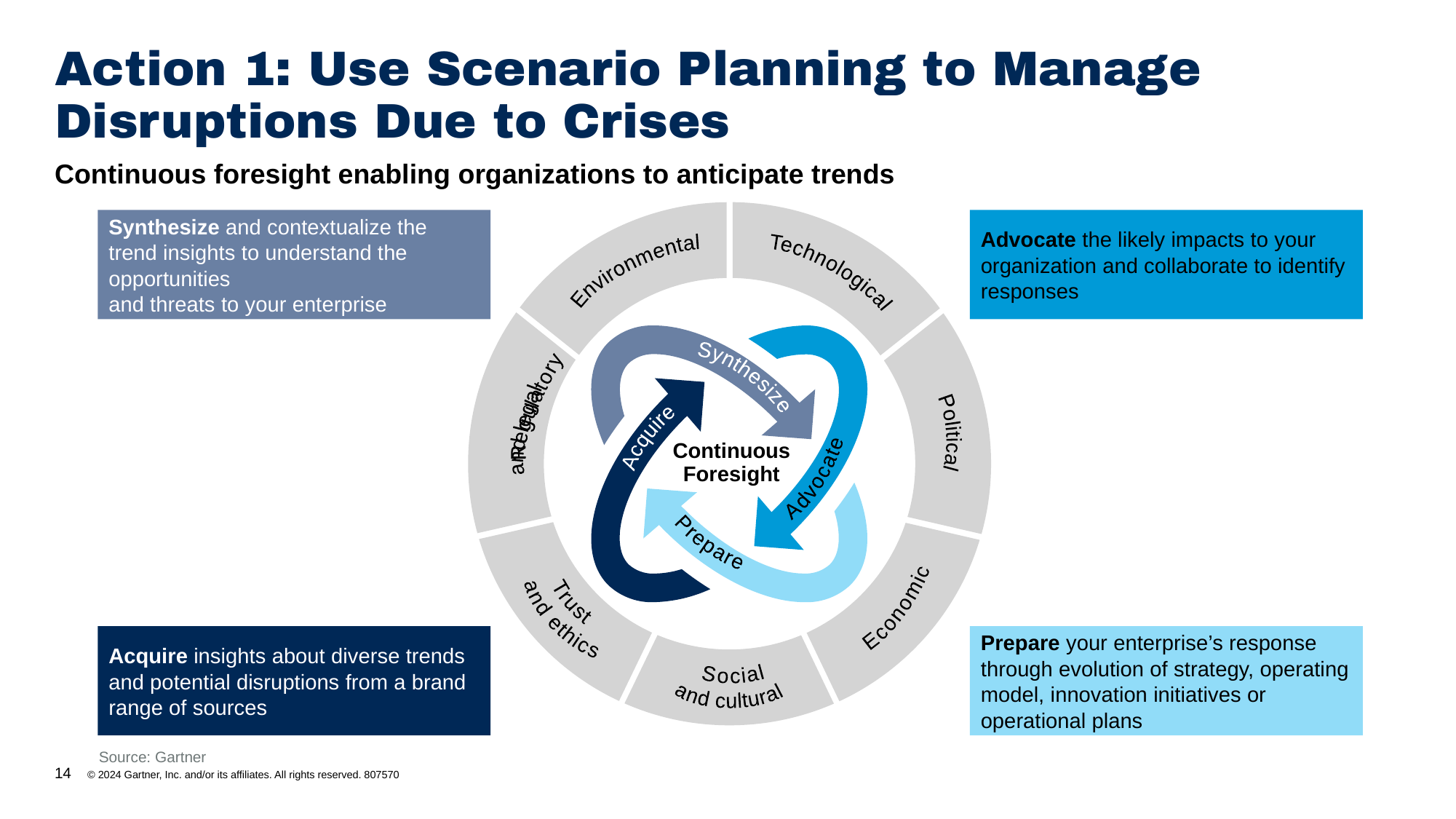

# Action 1: Use Scenario Planning to Manage Disruptions Due to Crises
Continuous foresight enabling organizations to anticipate trends

Environmental
Technological

Regulatory
and legal
Synthesize
Political
Acquire

Advocate
Continuous Foresight
Prepare
Economic
Trust
and ethics
Social
and cultural
Synthesize and contextualize the trend insights to understand the opportunities
and threats to your enterprise
Advocate the likely impacts to your organization and collaborate to identify responses
Acquire insights about diverse trends and potential disruptions from a brand range of sources
Prepare your enterprise’s response through evolution of strategy, operating model, innovation initiatives or operational plans
Source: Gartner